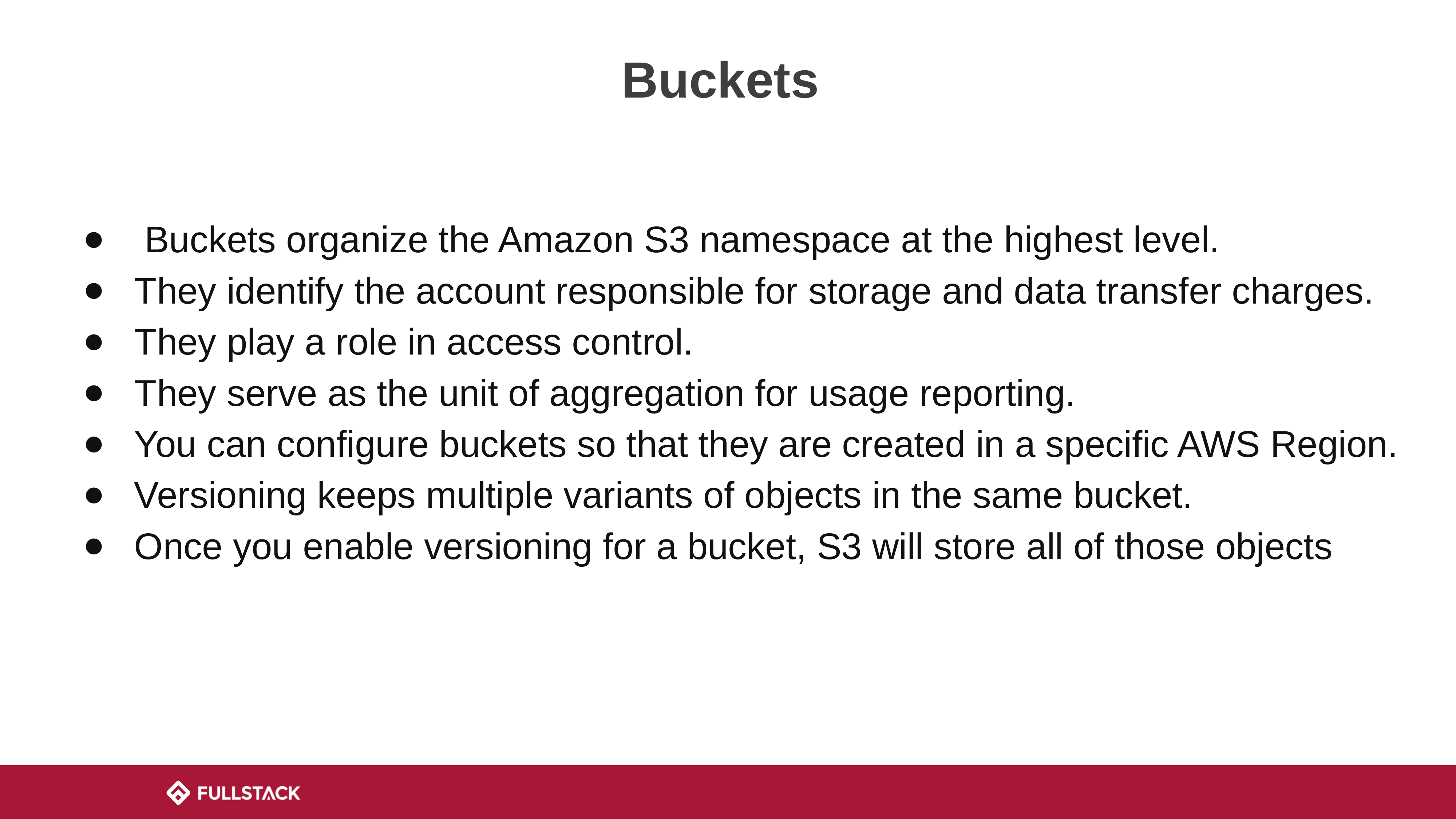

Buckets
 Buckets organize the Amazon S3 namespace at the highest level.
They identify the account responsible for storage and data transfer charges.
They play a role in access control.
They serve as the unit of aggregation for usage reporting.
You can configure buckets so that they are created in a specific AWS Region.
Versioning keeps multiple variants of objects in the same bucket.
Once you enable versioning for a bucket, S3 will store all of those objects
Buckets